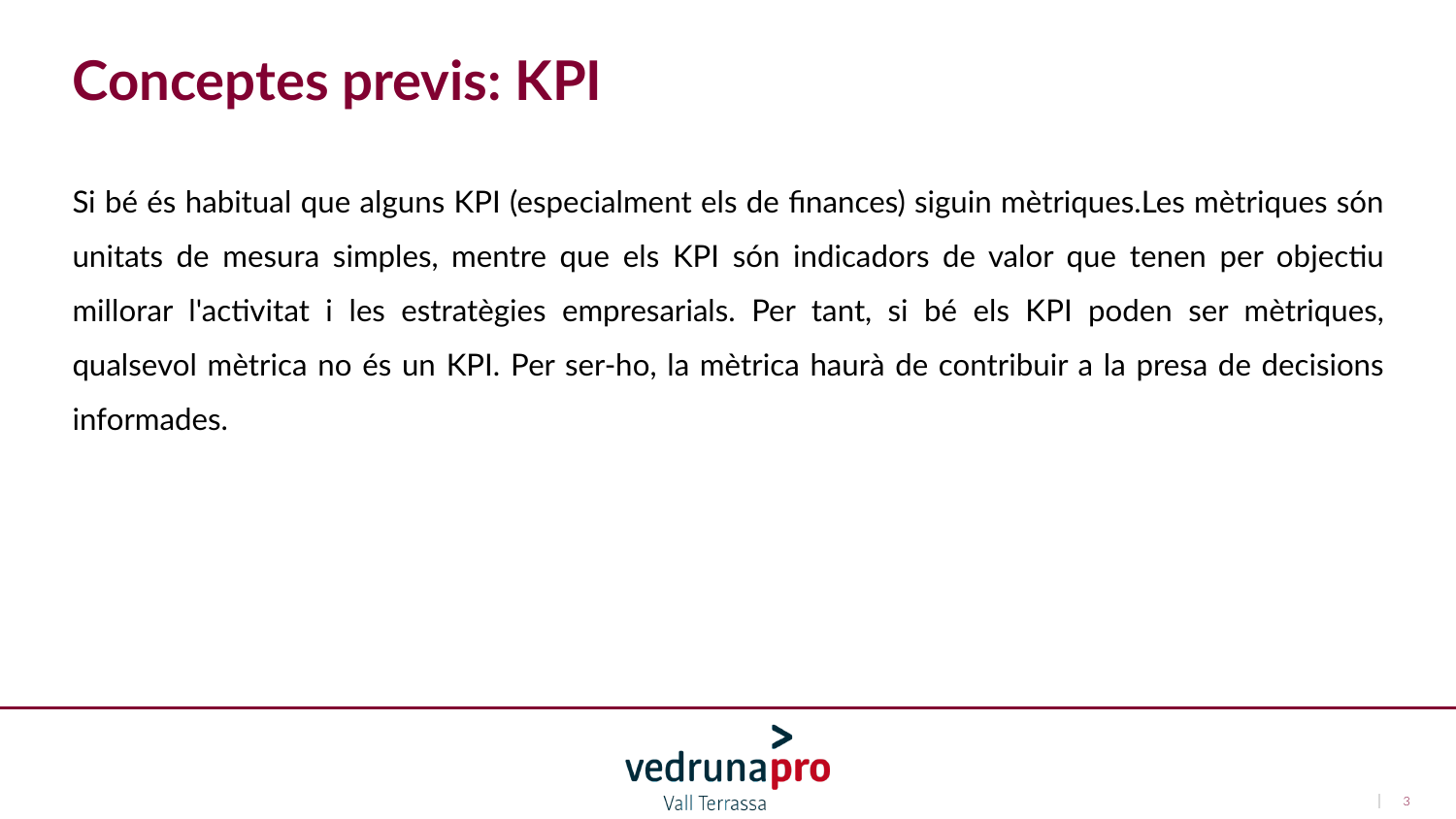

Conceptes previs: KPI
Si bé és habitual que alguns KPI (especialment els de finances) siguin mètriques.Les mètriques són unitats de mesura simples, mentre que els KPI són indicadors de valor que tenen per objectiu millorar l'activitat i les estratègies empresarials. Per tant, si bé els KPI poden ser mètriques, qualsevol mètrica no és un KPI. Per ser-ho, la mètrica haurà de contribuir a la presa de decisions informades.